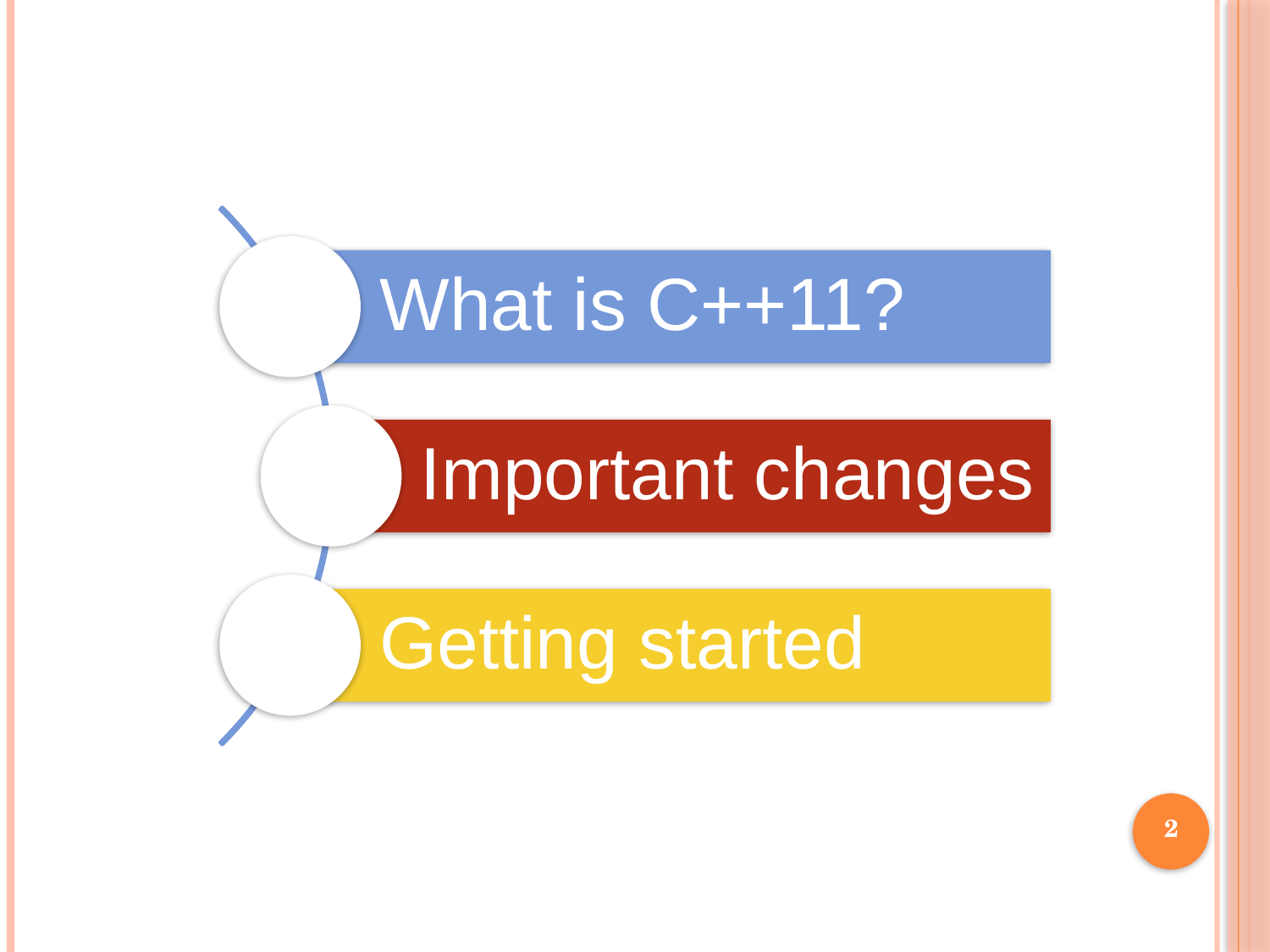

#
What is C++11?
Important changes
Getting started
2